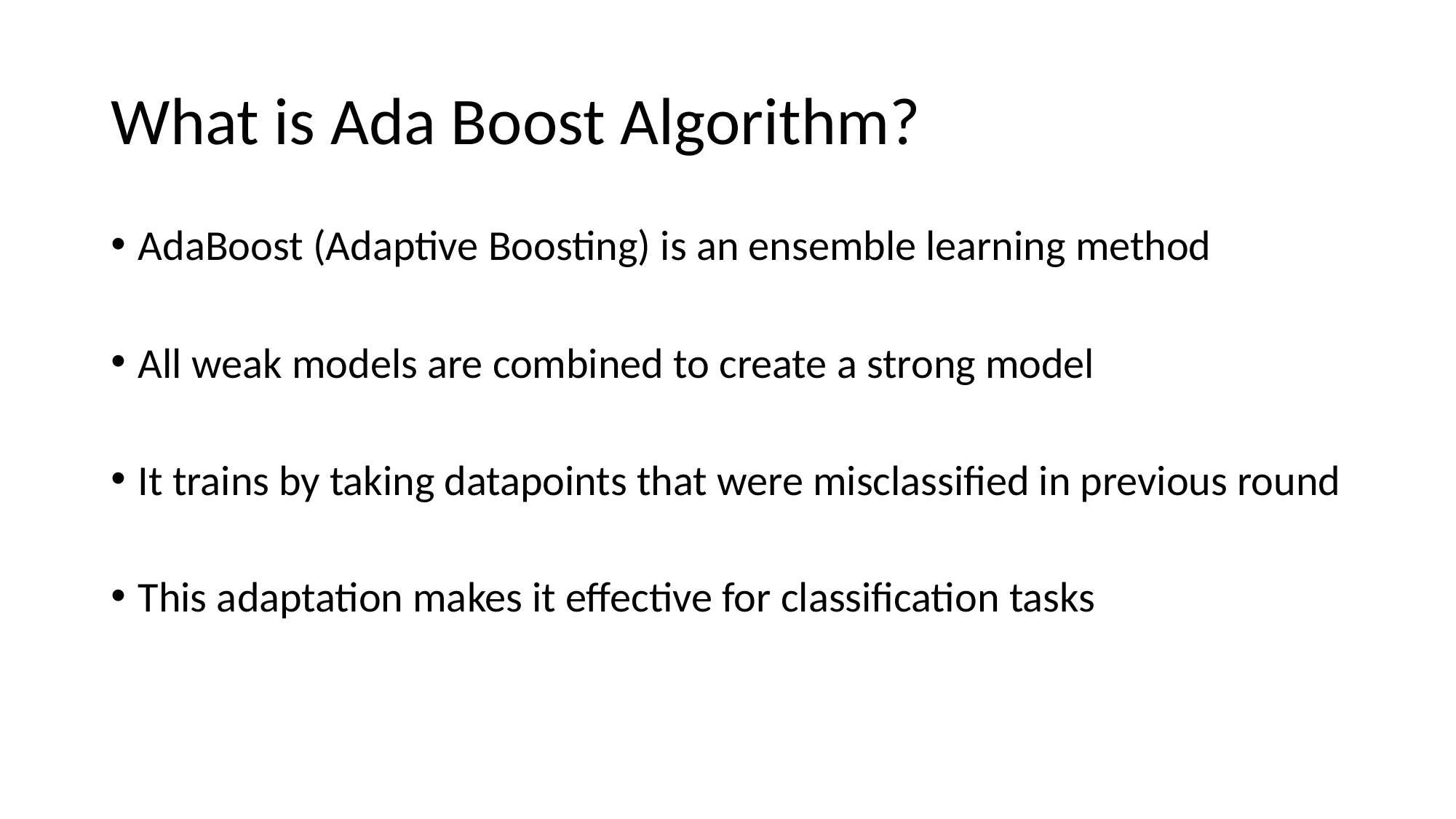

# What is Ada Boost Algorithm?
AdaBoost (Adaptive Boosting) is an ensemble learning method
All weak models are combined to create a strong model
It trains by taking datapoints that were misclassified in previous round
This adaptation makes it effective for classification tasks